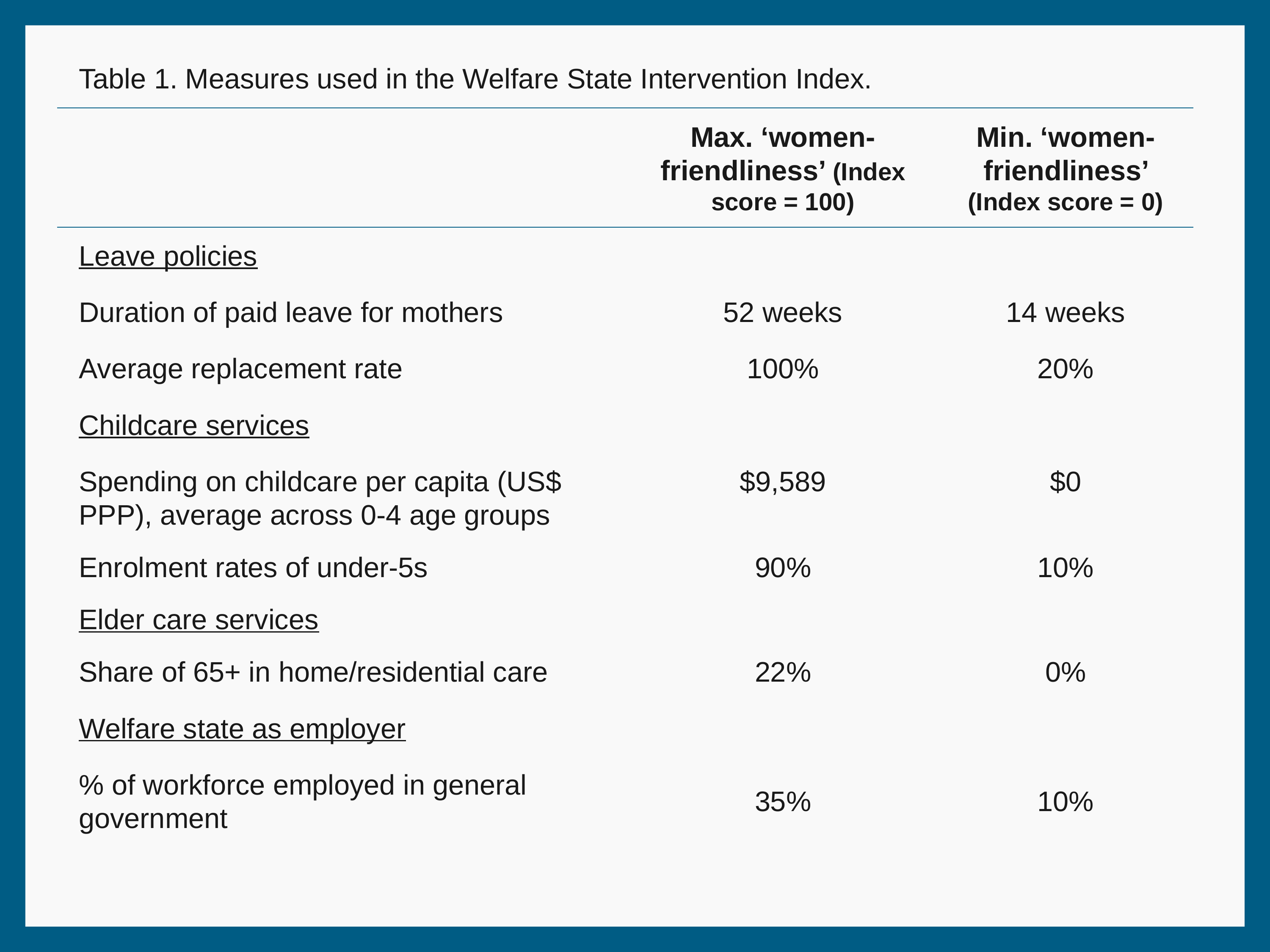

| Table 1. Measures used in the Welfare State Intervention Index. |  |  |
| --- | --- | --- |
|  | Max. ‘women-friendliness’ (Index score = 100) | Min. ‘women-friendliness’ (Index score = 0) |
| Leave policies |  |  |
| Duration of paid leave for mothers | 52 weeks | 14 weeks |
| Average replacement rate | 100% | 20% |
| Childcare services |  |  |
| Spending on childcare per capita (US$ PPP), average across 0-4 age groups Enrolment rates of under-5s Elder care services Share of 65+ in home/residential care | $9,589 90% 22% | $0 10% 0% |
| Welfare state as employer |  |  |
| % of workforce employed in general government | 35% | 10% |